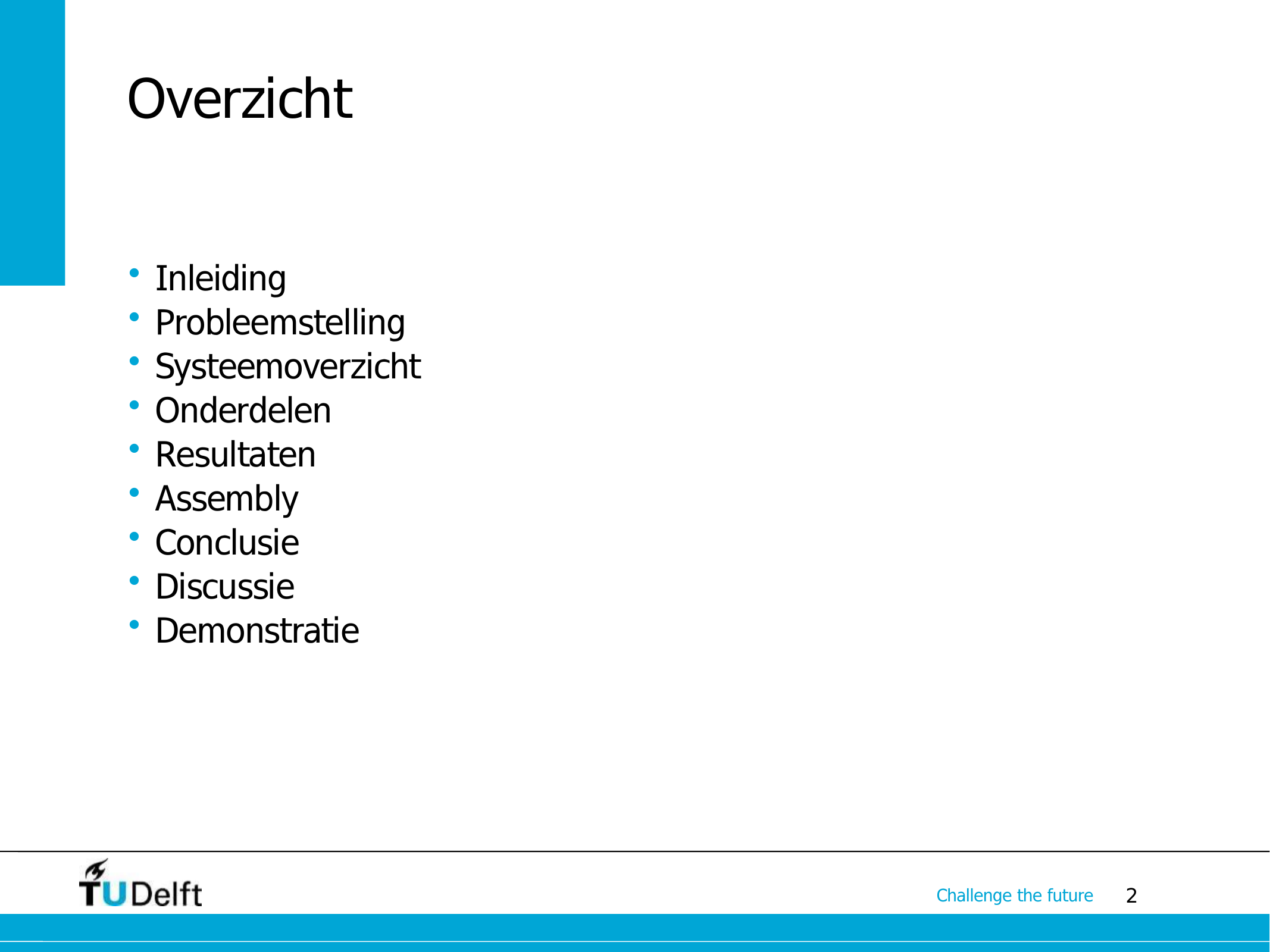

# Overzicht
Inleiding
Probleemstelling
Systeemoverzicht
Onderdelen
Resultaten
Assembly
Conclusie
Discussie
Demonstratie